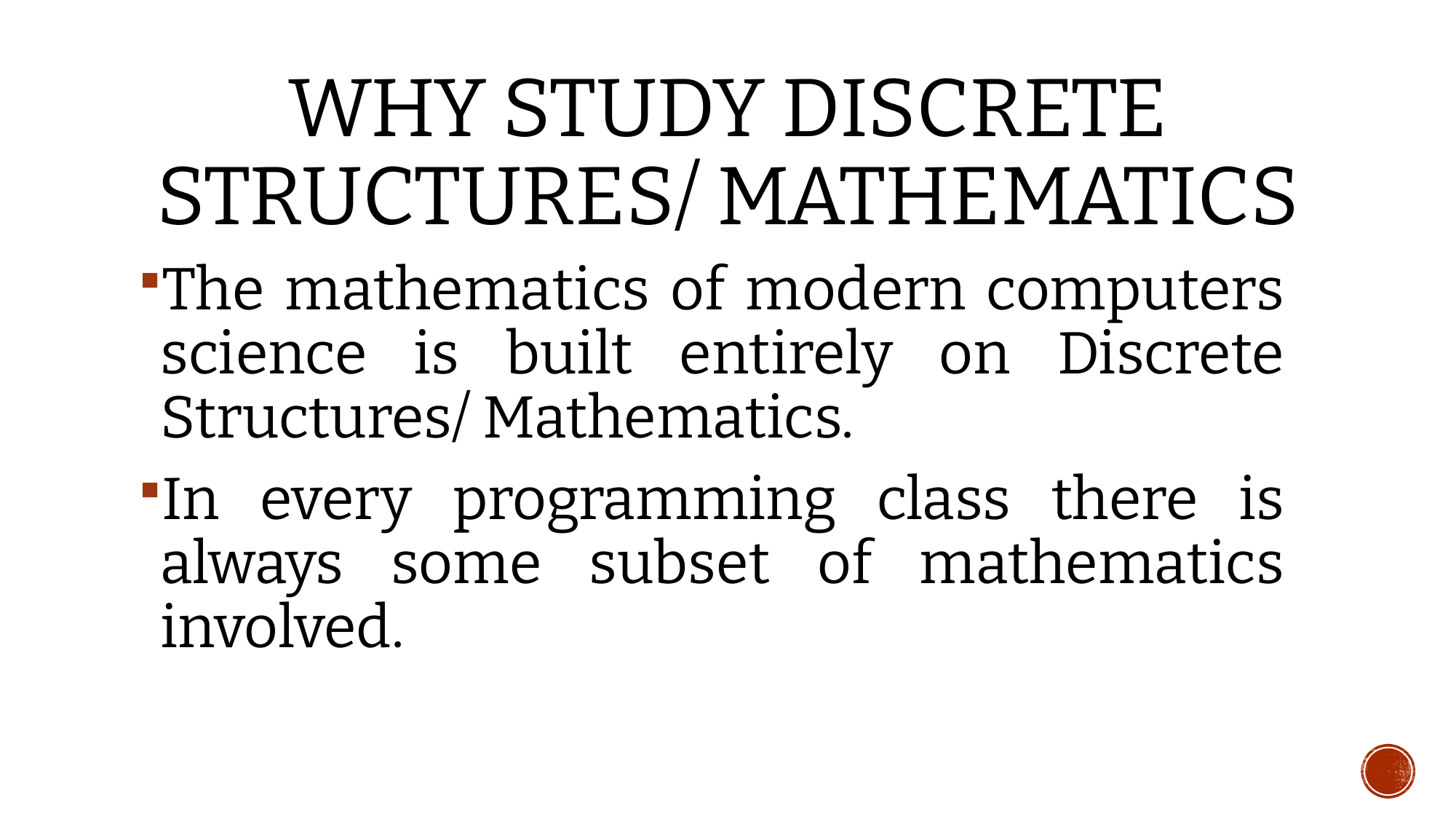

# Why Study Discrete Structures/ Mathematics
The mathematics of modern computers science is built entirely on Discrete Structures/ Mathematics.
In every programming class there is always some subset of mathematics involved.